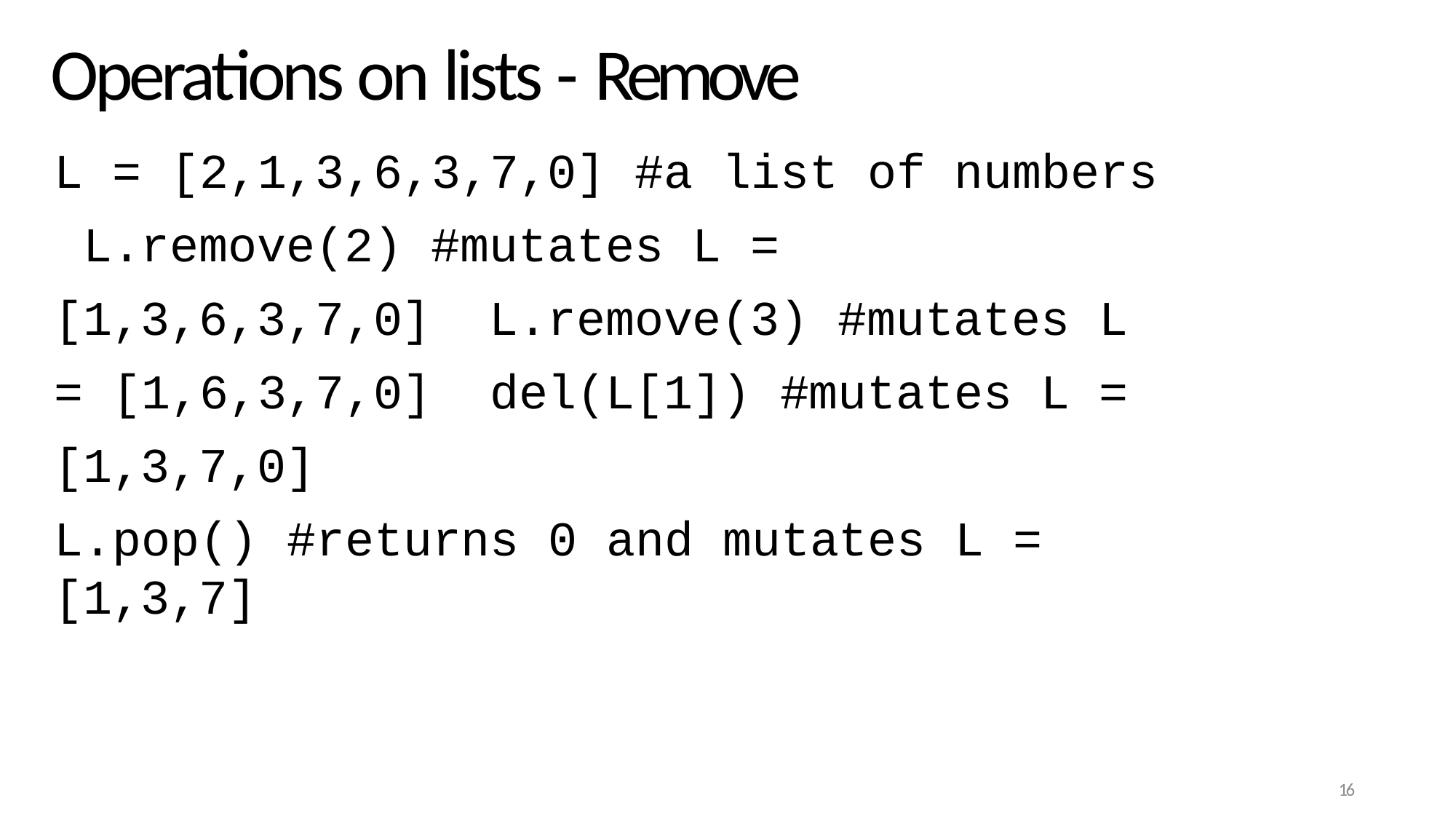

# Operations on lists - Remove
L = [2,1,3,6,3,7,0] #a list of numbers  L.remove(2) #mutates L = [1,3,6,3,7,0]  L.remove(3) #mutates L = [1,6,3,7,0]  del(L[1]) #mutates L = [1,3,7,0]
L.pop() #returns 0 and mutates L = [1,3,7]
16